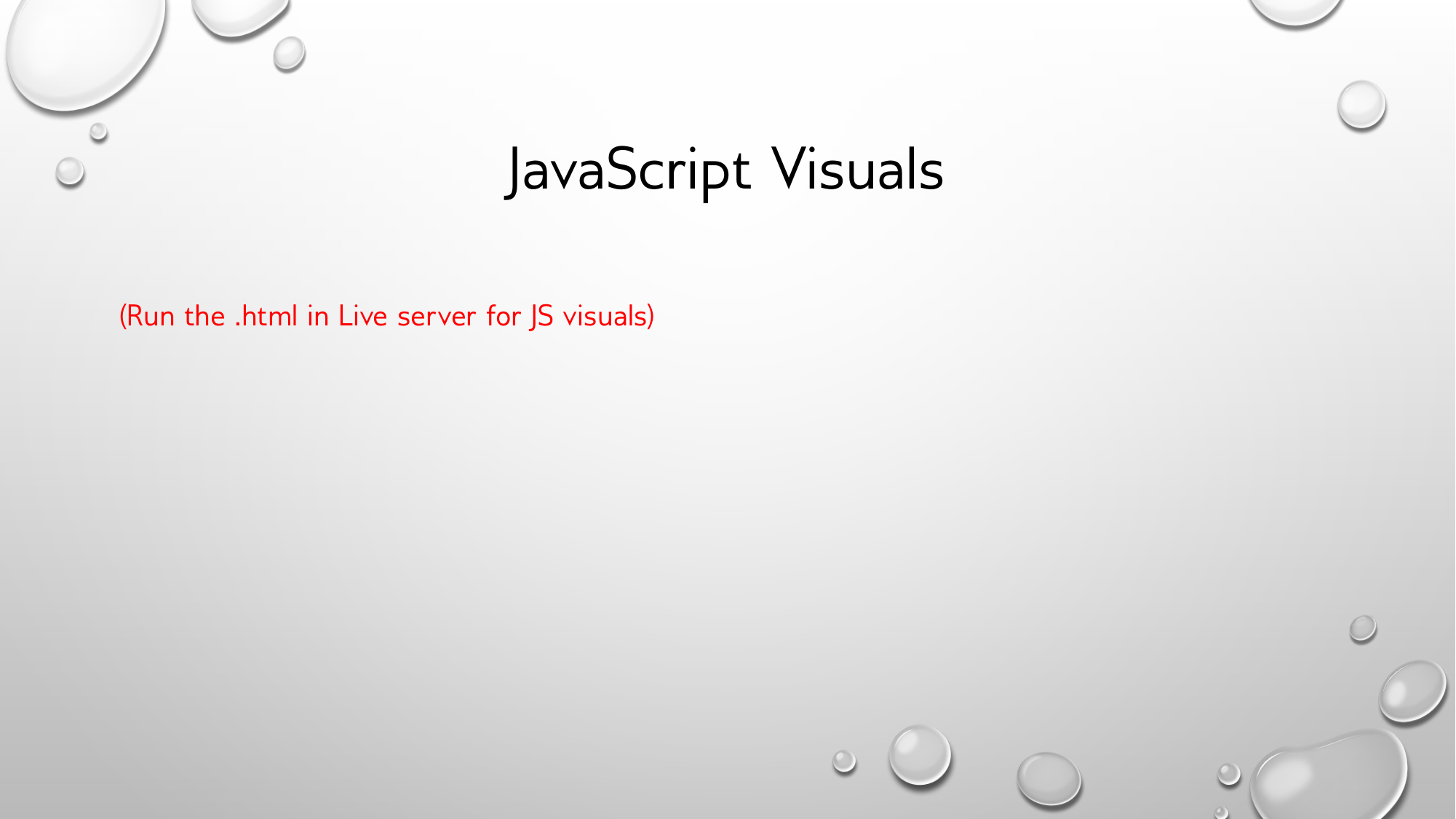

# JavaScript Visuals
(Run the .html in Live server for JS visuals)